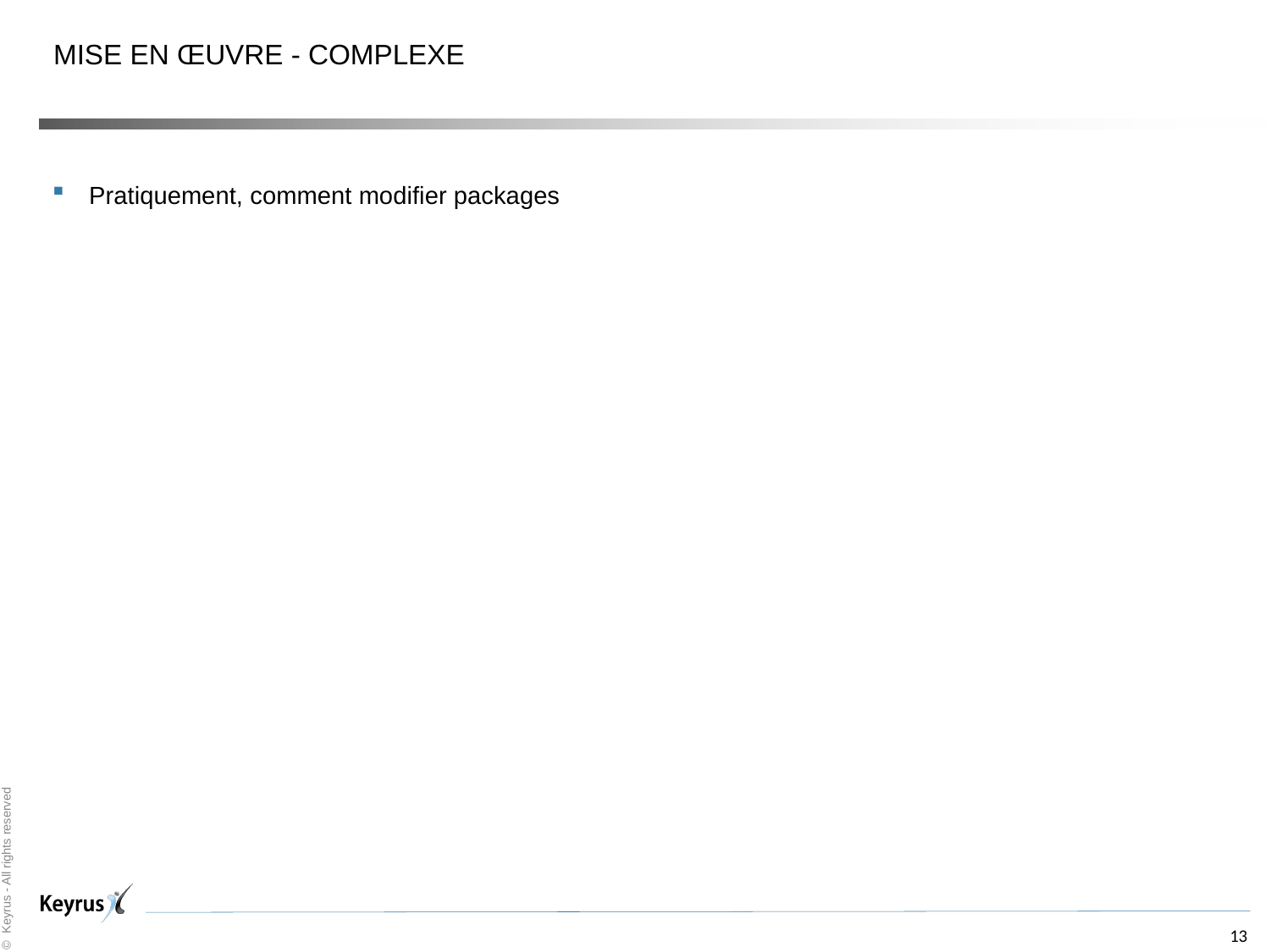

Mise en œuvre - Complexe
#
Pratiquement, comment modifier packages